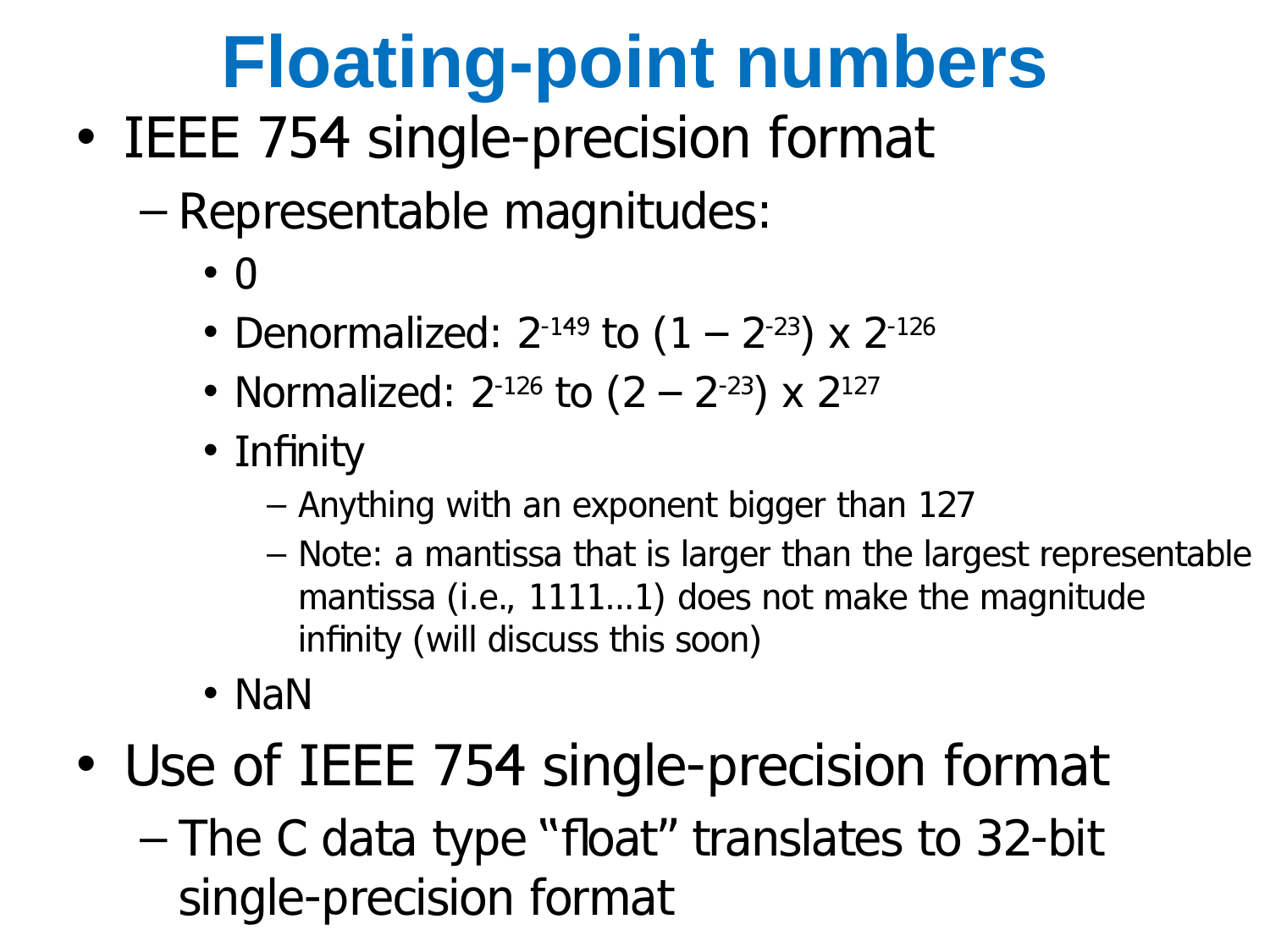

# Floating-point numbers
IEEE 754 single-precision format
Representable magnitudes:
0
Denormalized: 2-149 to (1 – 2-23) x 2-126
Normalized: 2-126 to (2 – 2-23) x 2127
Infinity
Anything with an exponent bigger than 127
Note: a mantissa that is larger than the largest representable mantissa (i.e., 1111…1) does not make the magnitude infinity (will discuss this soon)
NaN
Use of IEEE 754 single-precision format
The C data type “float” translates to 32-bit single-precision format